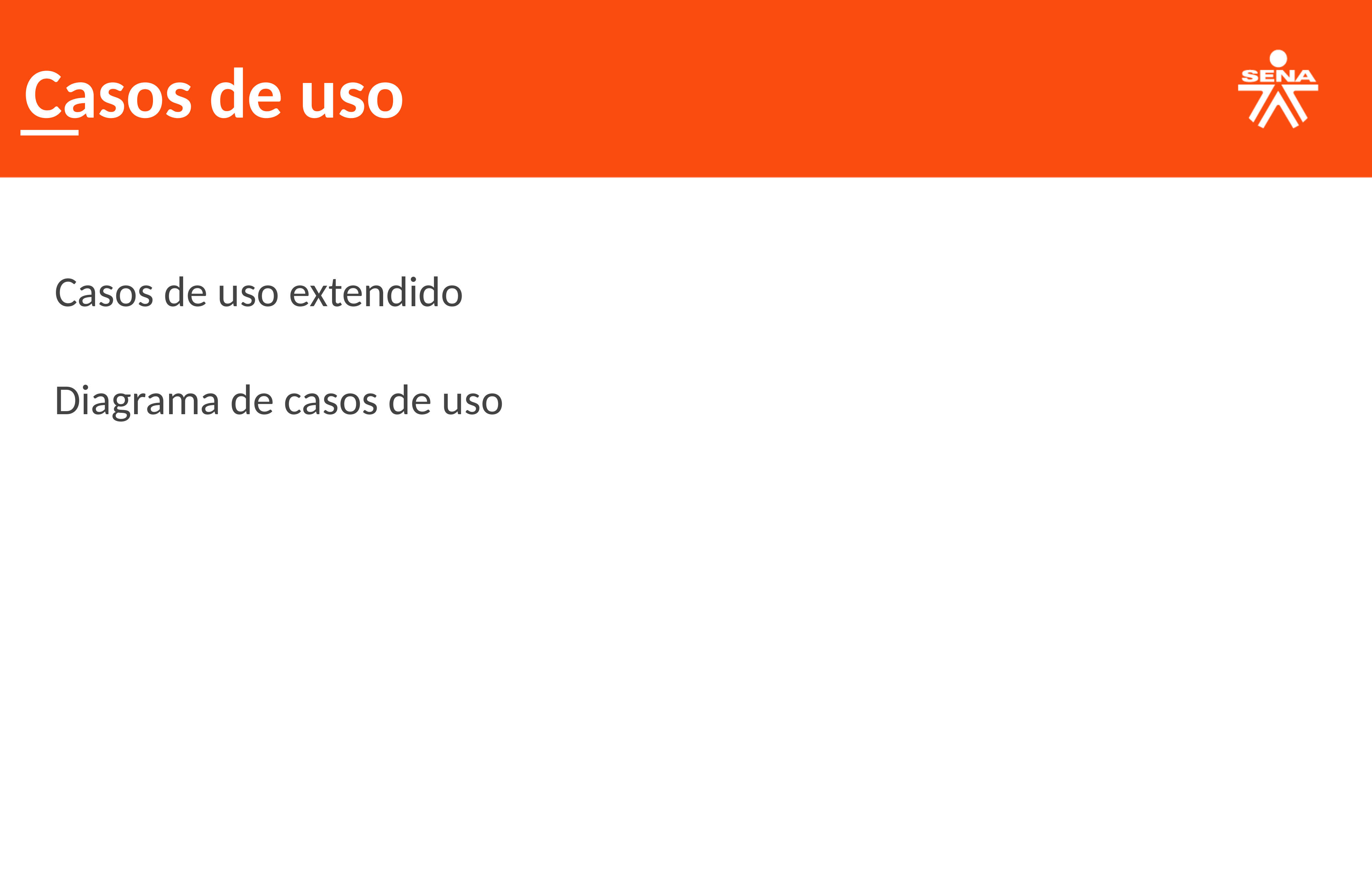

Casos de uso

Casos de uso extendido

Diagrama de casos de uso